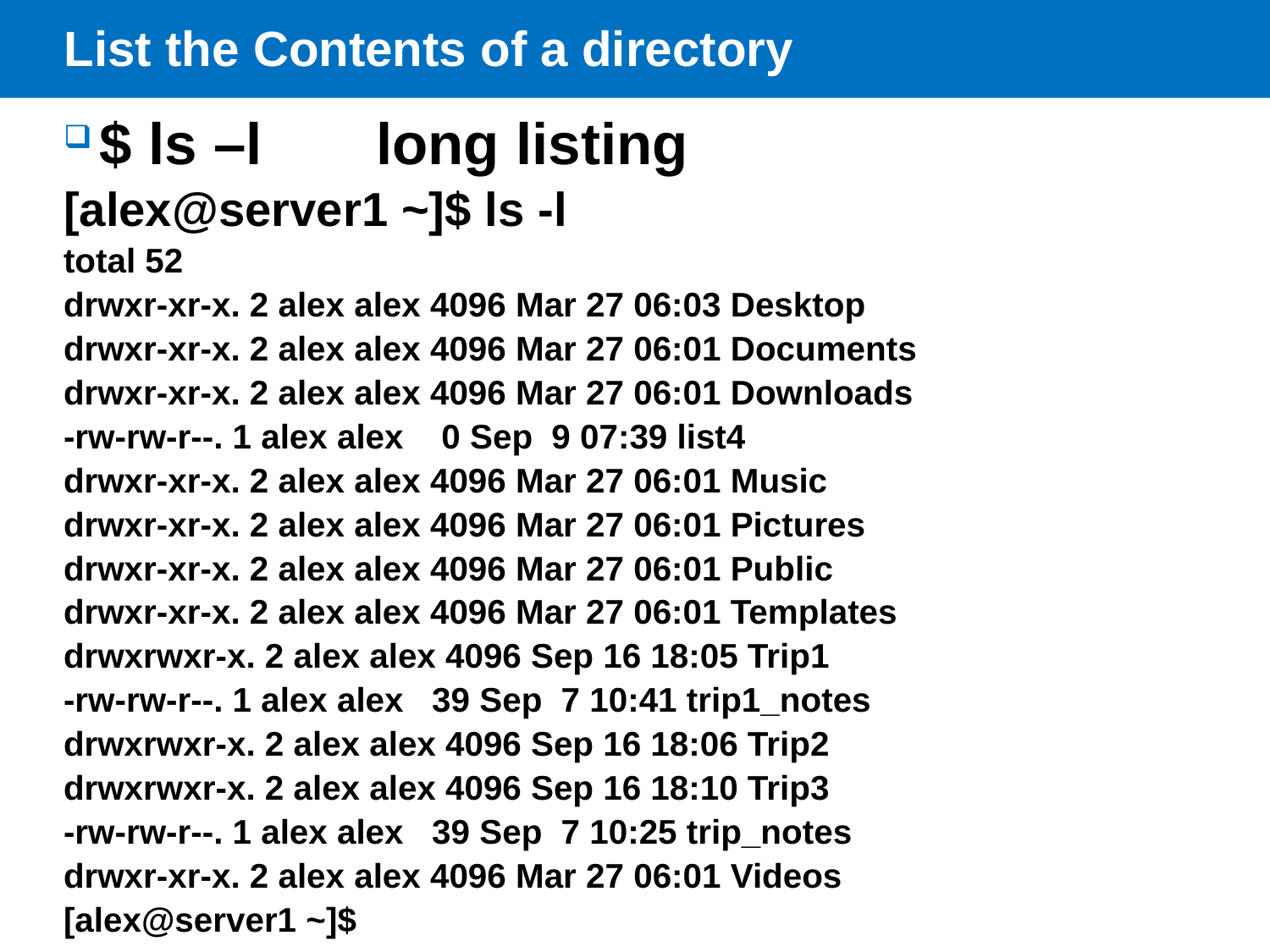

# List the Contents of a directory
 $ ls –l       long listing
[alex@server1 ~]$ ls -l
total 52
drwxr-xr-x. 2 alex alex 4096 Mar 27 06:03 Desktop
drwxr-xr-x. 2 alex alex 4096 Mar 27 06:01 Documents
drwxr-xr-x. 2 alex alex 4096 Mar 27 06:01 Downloads
-rw-rw-r--. 1 alex alex    0 Sep  9 07:39 list4
drwxr-xr-x. 2 alex alex 4096 Mar 27 06:01 Music
drwxr-xr-x. 2 alex alex 4096 Mar 27 06:01 Pictures
drwxr-xr-x. 2 alex alex 4096 Mar 27 06:01 Public
drwxr-xr-x. 2 alex alex 4096 Mar 27 06:01 Templates
drwxrwxr-x. 2 alex alex 4096 Sep 16 18:05 Trip1
-rw-rw-r--. 1 alex alex   39 Sep  7 10:41 trip1_notes
drwxrwxr-x. 2 alex alex 4096 Sep 16 18:06 Trip2
drwxrwxr-x. 2 alex alex 4096 Sep 16 18:10 Trip3
-rw-rw-r--. 1 alex alex   39 Sep  7 10:25 trip_notes
drwxr-xr-x. 2 alex alex 4096 Mar 27 06:01 Videos
[alex@server1 ~]$